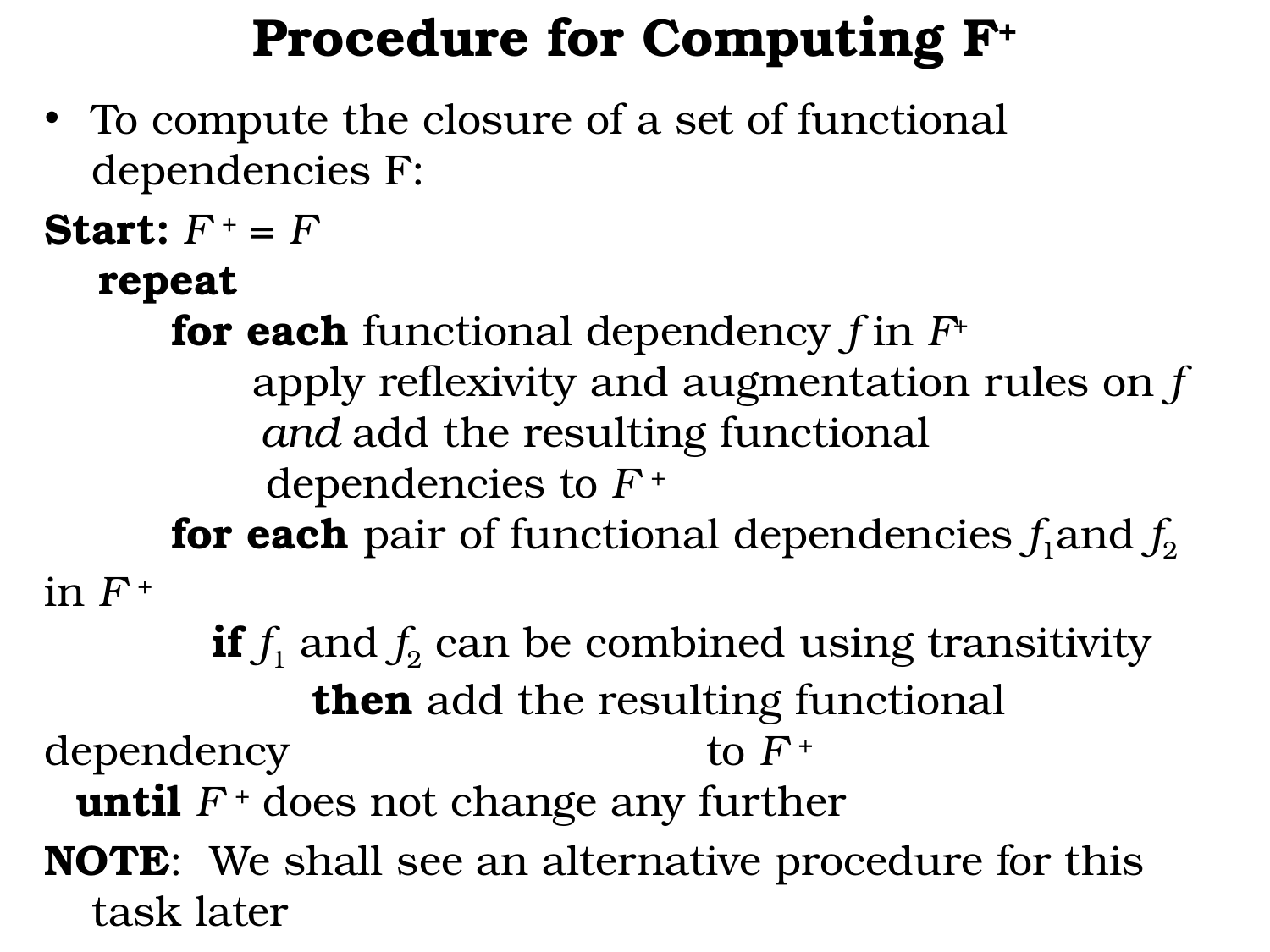

# Procedure for Computing F+
To compute the closure of a set of functional dependencies F:
Start: F + = F
    repeat
	for each functional dependency f in F+
	      apply reflexivity and augmentation rules on f
	       and add the resulting functional 		   	       dependencies to F +
	for each pair of functional dependencies f1and f2 in F +
	   if f1 and f2 can be combined using transitivity
		 then add the resulting functional dependency  			  to F +
    until F + does not change any further
NOTE:  We shall see an alternative procedure for this task later